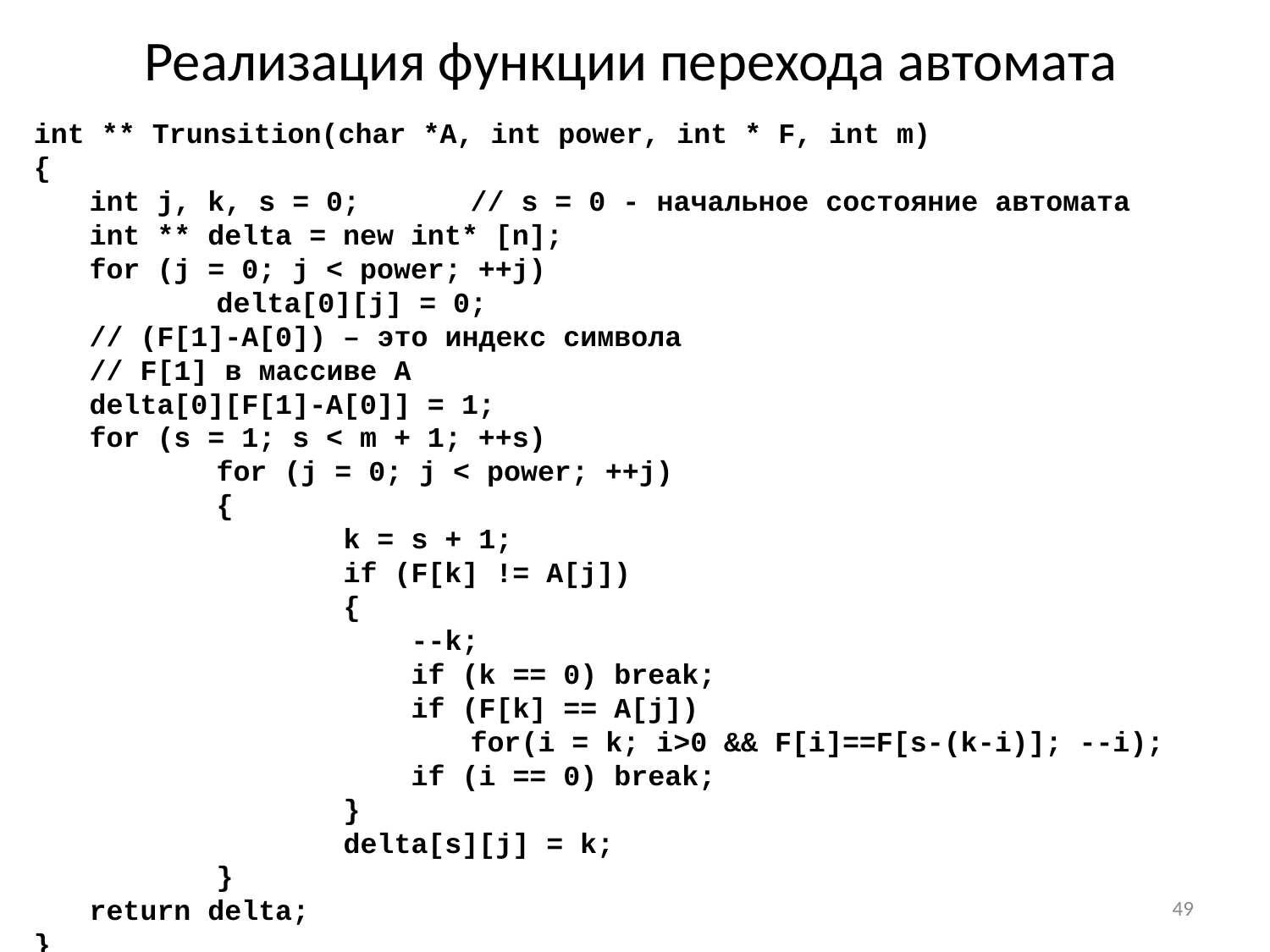

# Реализация функции перехода автомата

int ** Trunsition(char *A, int power, int * F, int m)
{
int j, k, s = 0;	// s = 0 - начальное состояние автомата
int ** delta = new int* [n];
for (j = 0; j < power; ++j)
	delta[0][j] = 0;
// (F[1]-A[0]) – это индекс символа
// F[1] в массиве A
delta[0][F[1]-A[0]] = 1;
for (s = 1; s < m + 1; ++s)
	for (j = 0; j < power; ++j)
	{
		k = s + 1;
		if (F[k] != A[j])
		{
		    --k;
		    if (k == 0) break;
		    if (F[k] == A[j])
			for(i = k; i>0 && F[i]==F[s-(k-i)]; --i);
		    if (i == 0) break;
		}
		delta[s][j] = k;
	}
return delta;
}

49